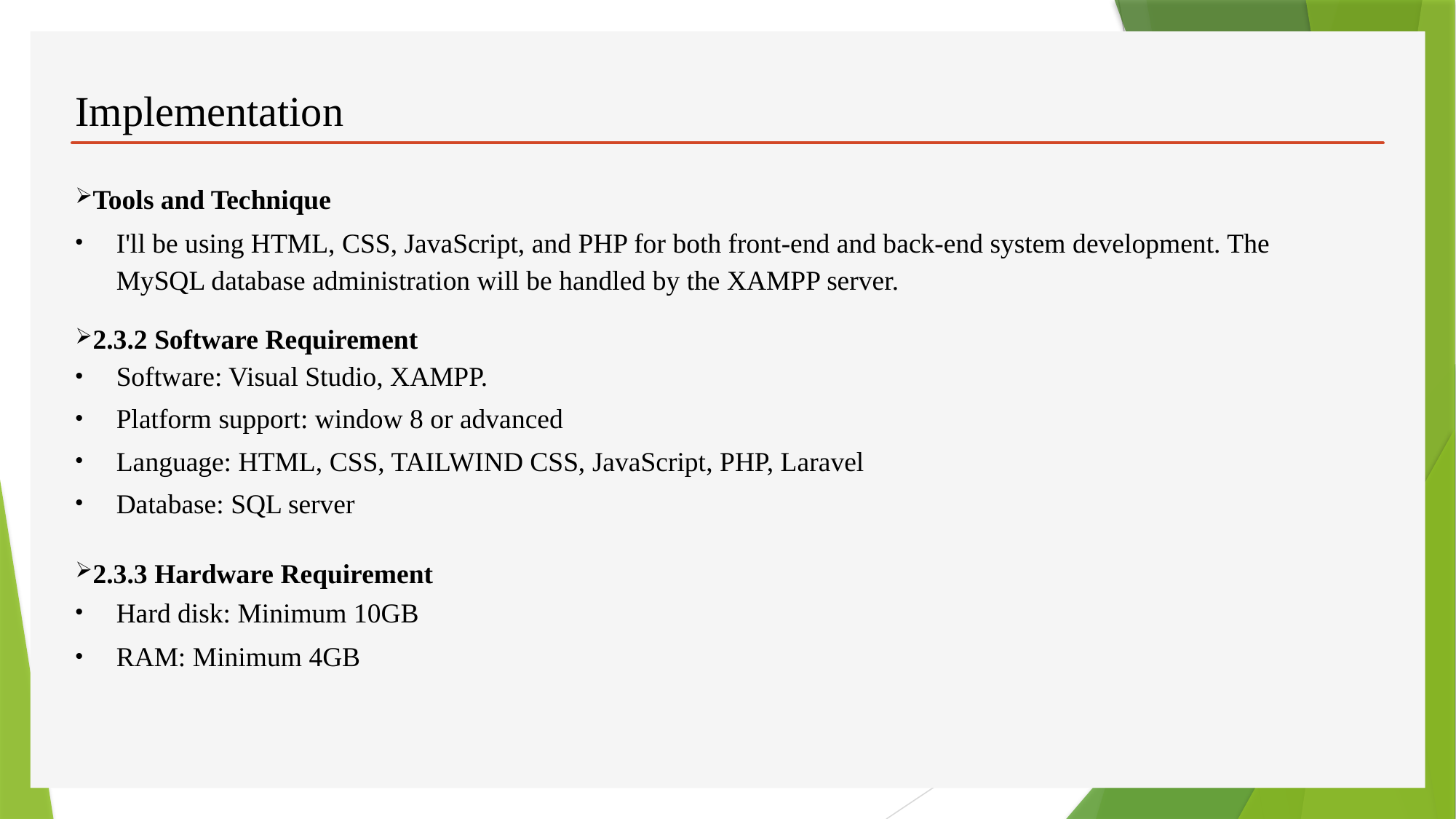

# Implementation
Tools and Technique
I'll be using HTML, CSS, JavaScript, and PHP for both front-end and back-end system development. The MySQL database administration will be handled by the XAMPP server.
2.3.2 Software Requirement
Software: Visual Studio, XAMPP.
Platform support: window 8 or advanced
Language: HTML, CSS, TAILWIND CSS, JavaScript, PHP, Laravel
Database: SQL server
2.3.3 Hardware Requirement
Hard disk: Minimum 10GB
RAM: Minimum 4GB